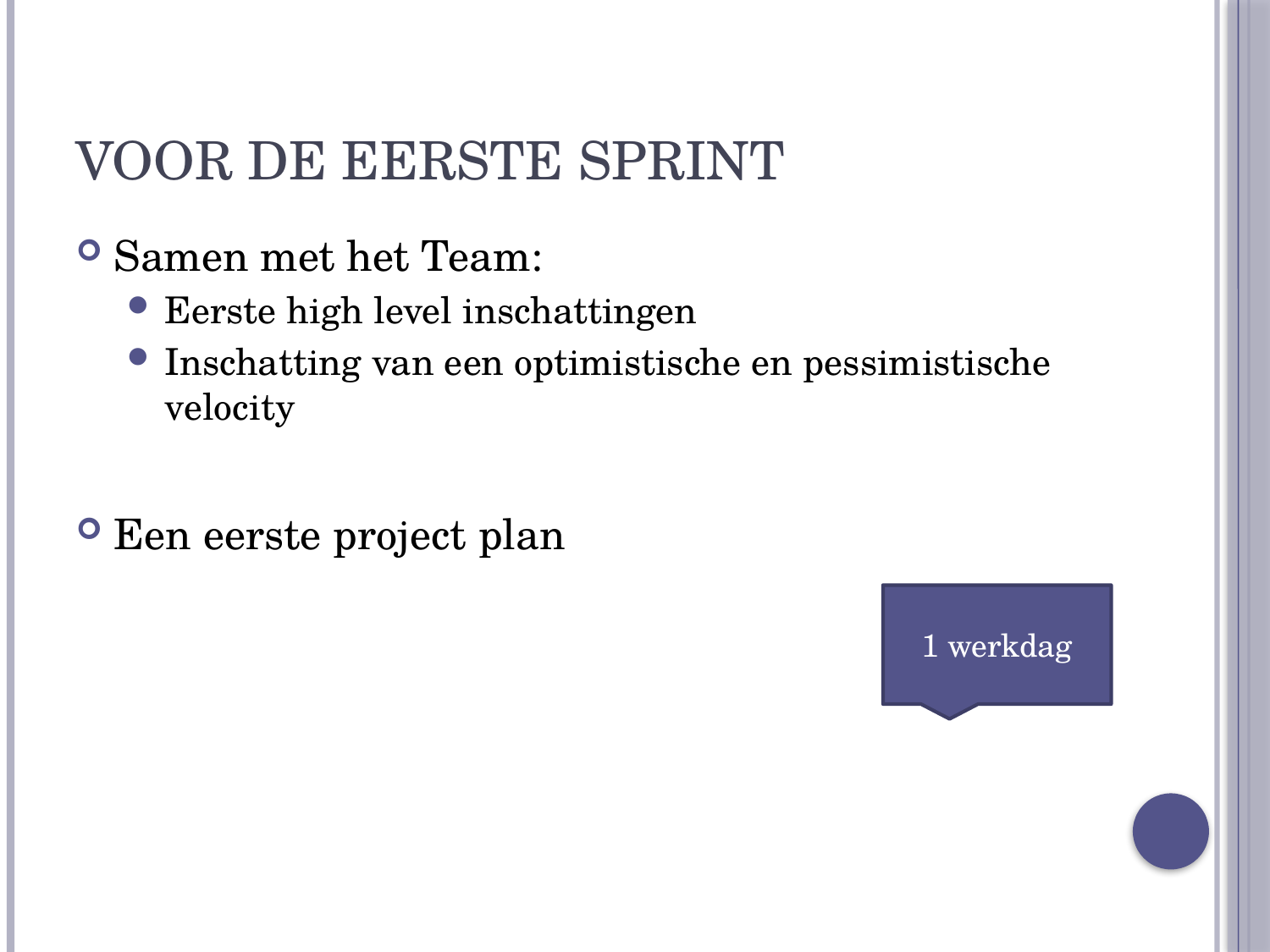

# Voor de eerste sprint
Samen met het Team:
Eerste high level inschattingen
Inschatting van een optimistische en pessimistische velocity

Een eerste project plan

1 werkdag